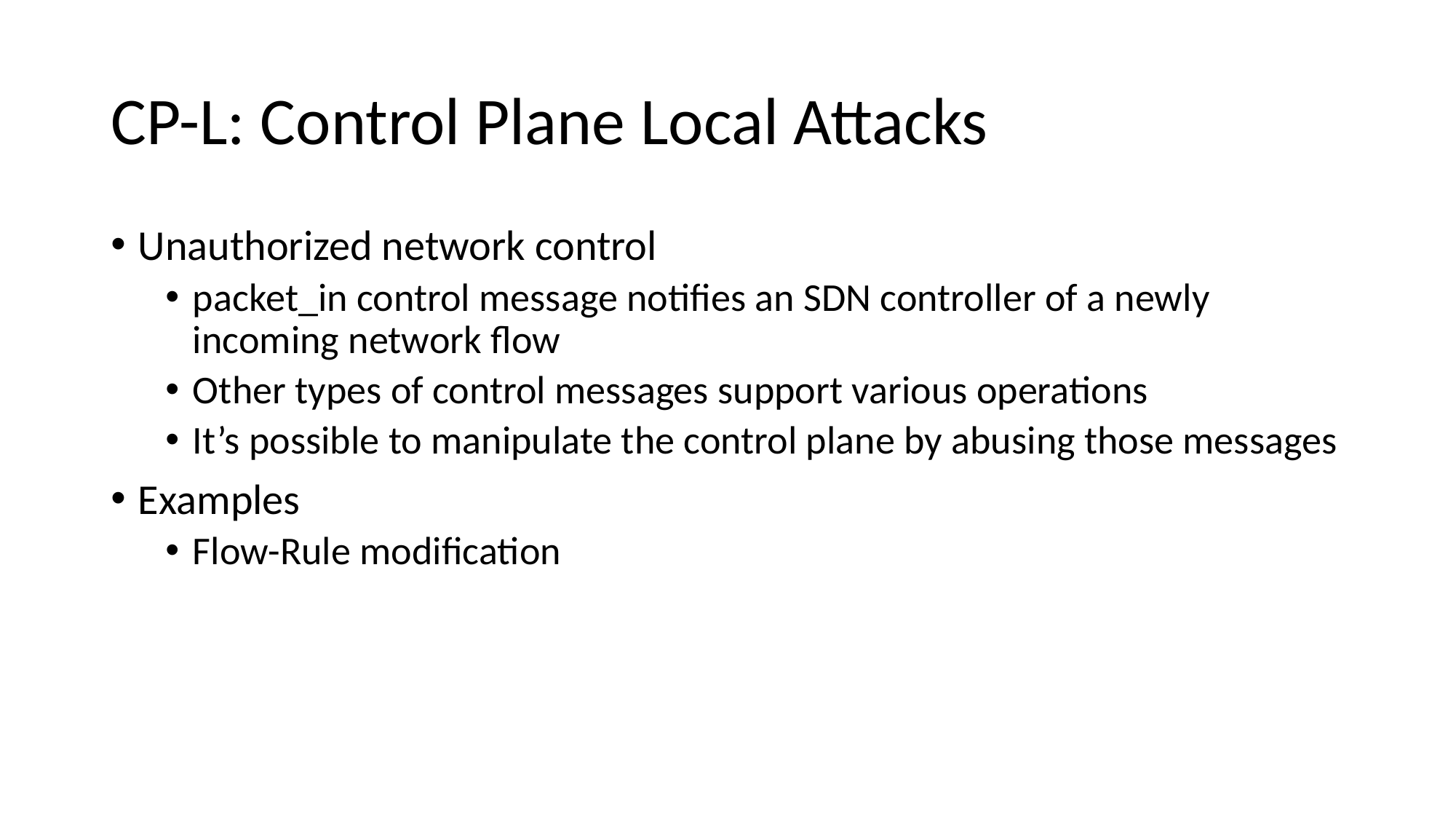

# CP-L: Control Plane Local Attacks
Unauthorized network control
packet_in control message notifies an SDN controller of a newly incoming network flow
Other types of control messages support various operations
It’s possible to manipulate the control plane by abusing those messages
Examples
Flow-Rule modification